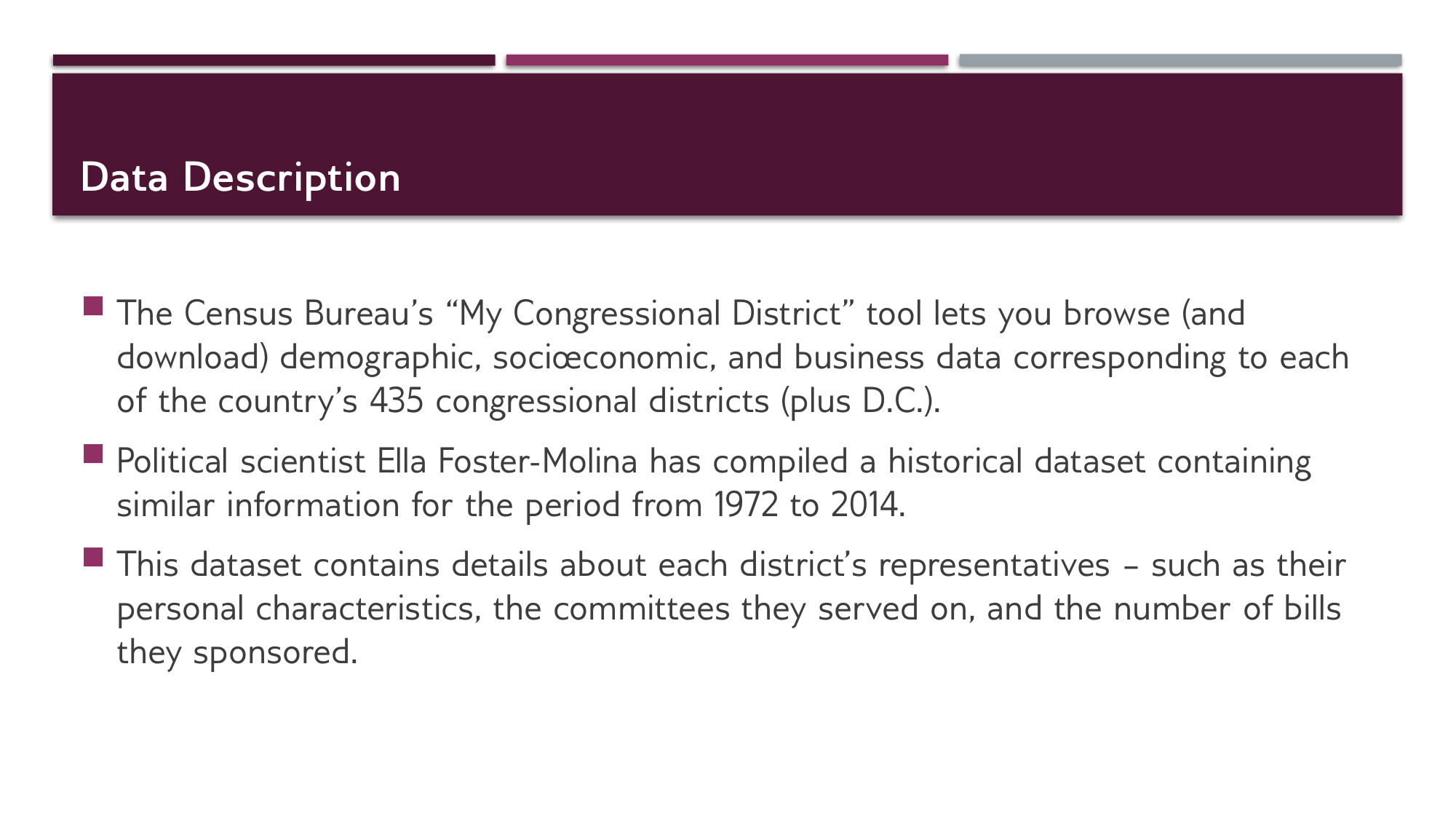

# Data Description
The Census Bureau’s “My Congressional District” tool lets you browse (and download) demographic, socioeconomic, and business data corresponding to each of the country’s 435 congressional districts (plus D.C.).
Political scientist Ella Foster-Molina has compiled a historical dataset containing similar information for the period from 1972 to 2014.
This dataset contains details about each district’s representatives – such as their personal characteristics, the committees they served on, and the number of bills they sponsored.